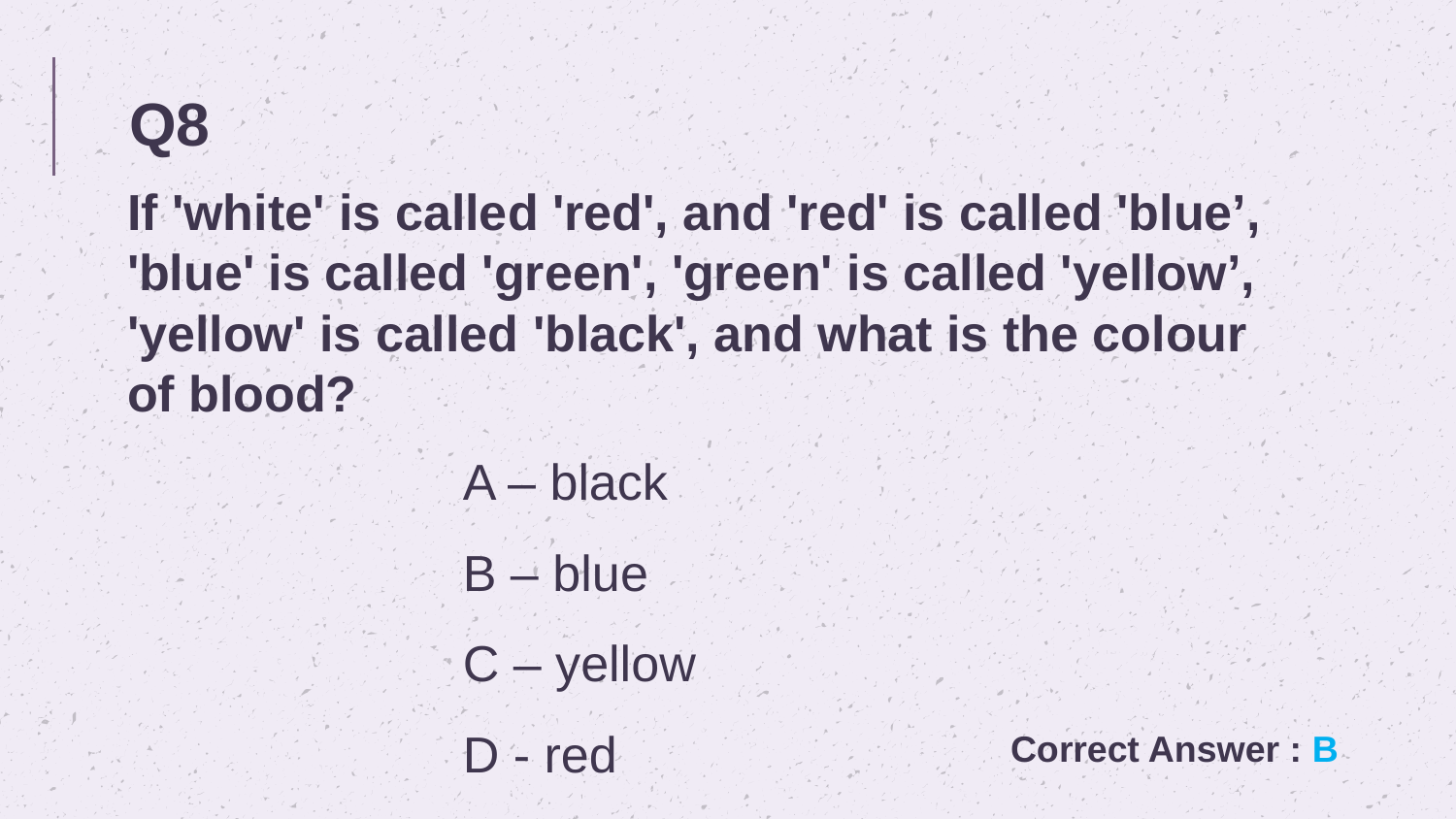

# Q8
If 'white' is called 'red', and 'red' is called 'blue’,
'blue' is called 'green', 'green' is called 'yellow’,
'yellow' is called 'black', and what is the colour
of blood?
A – black
B – blue
C – yellow
D - red
Correct Answer : B